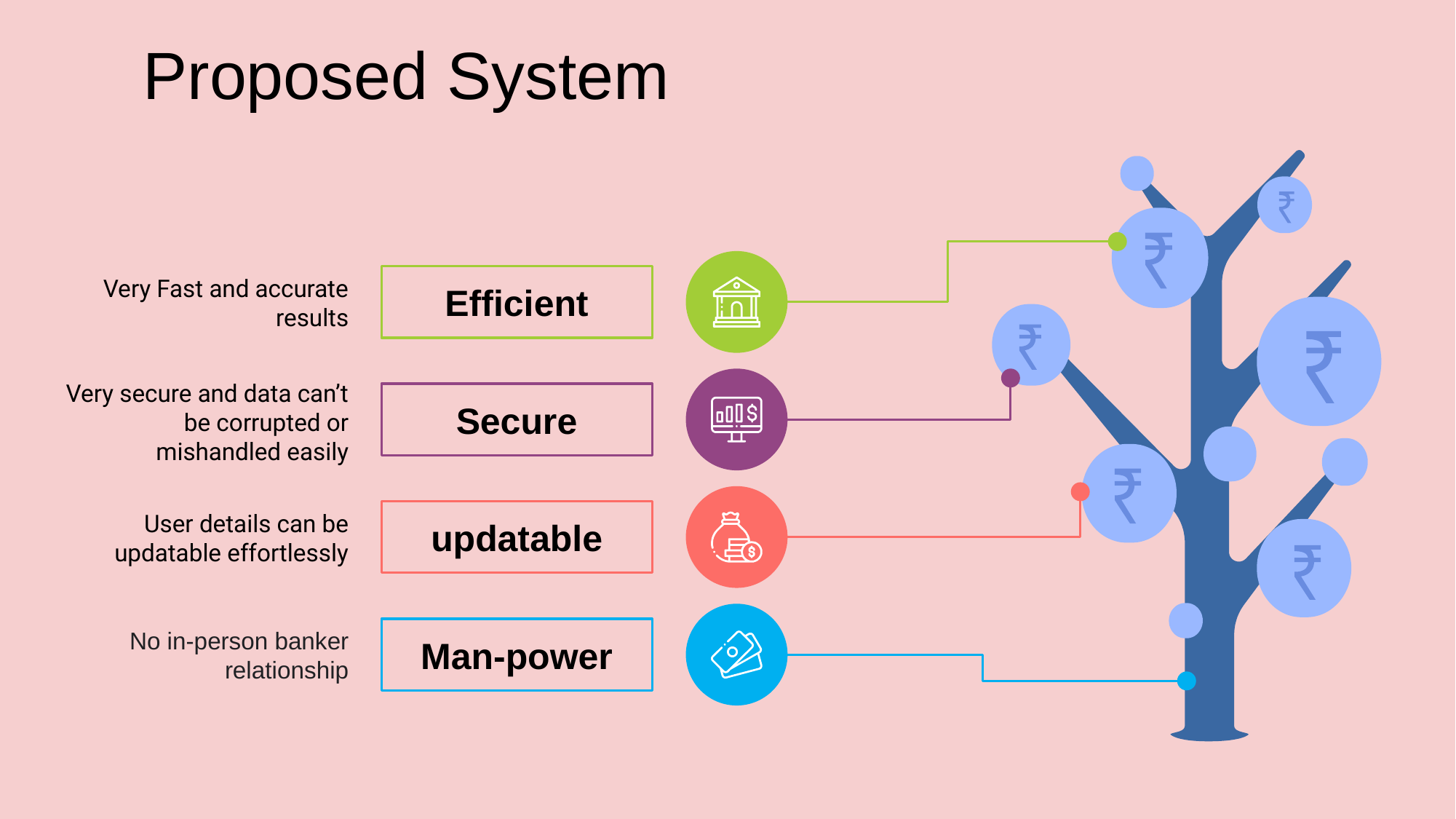

# Proposed System

Very Fast and accurate results
Efficient

Very secure and data can’t be corrupted or mishandled easily
Secure

User details can be updatable effortlessly
updatable

No in-person banker relationship
Man-power